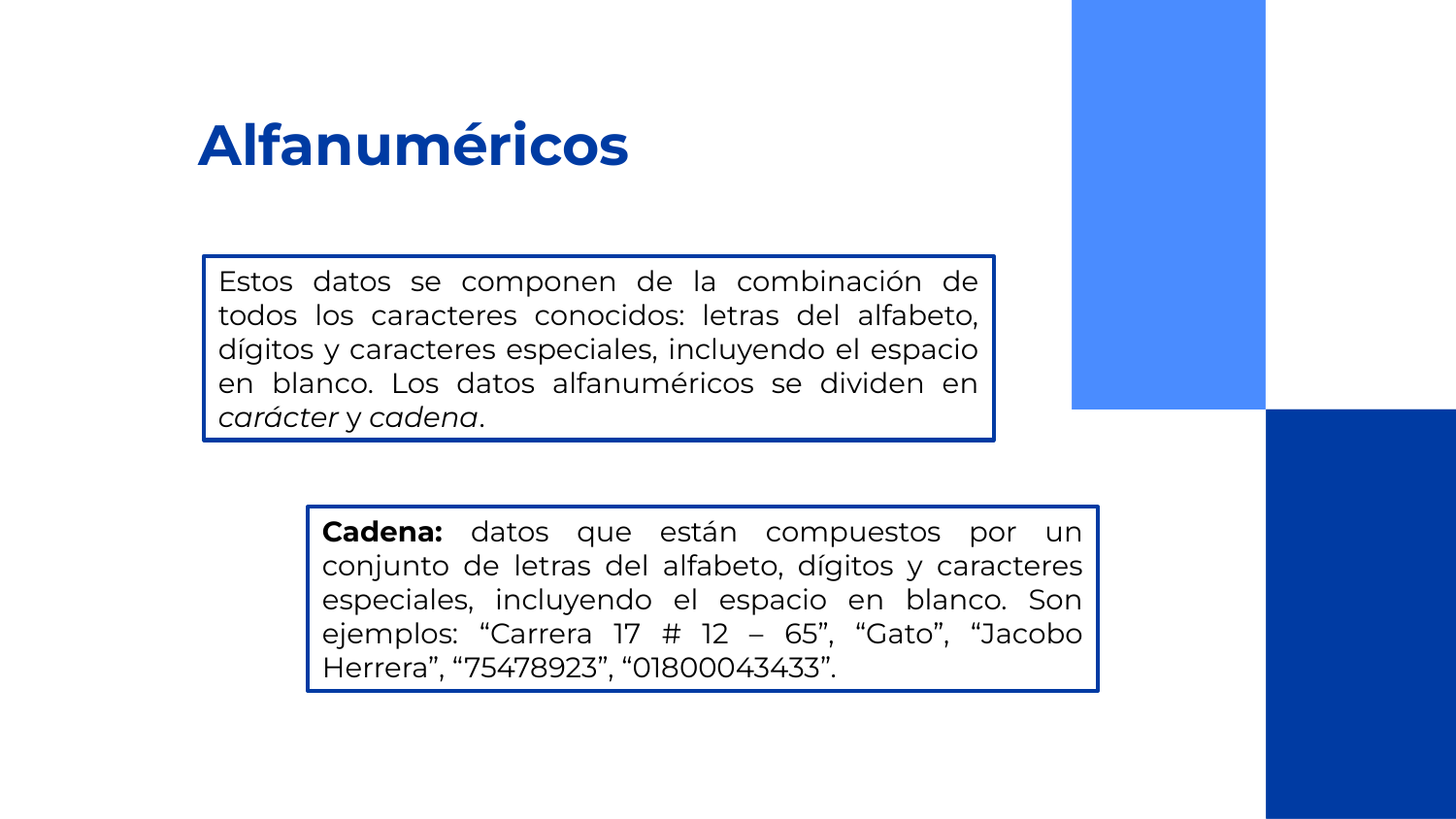

# Alfanuméricos
Estos datos se componen de la combinación de todos los caracteres conocidos: letras del alfabeto, dígitos y caracteres especiales, incluyendo el espacio en blanco. Los datos alfanuméricos se dividen en carácter y cadena.

Cadena: datos que están compuestos por un conjunto de letras del alfabeto, dígitos y caracteres especiales, incluyendo el espacio en blanco. Son ejemplos: “Carrera 17 # 12 – 65”, “Gato”, “Jacobo Herrera”, “75478923”, “01800043433”.